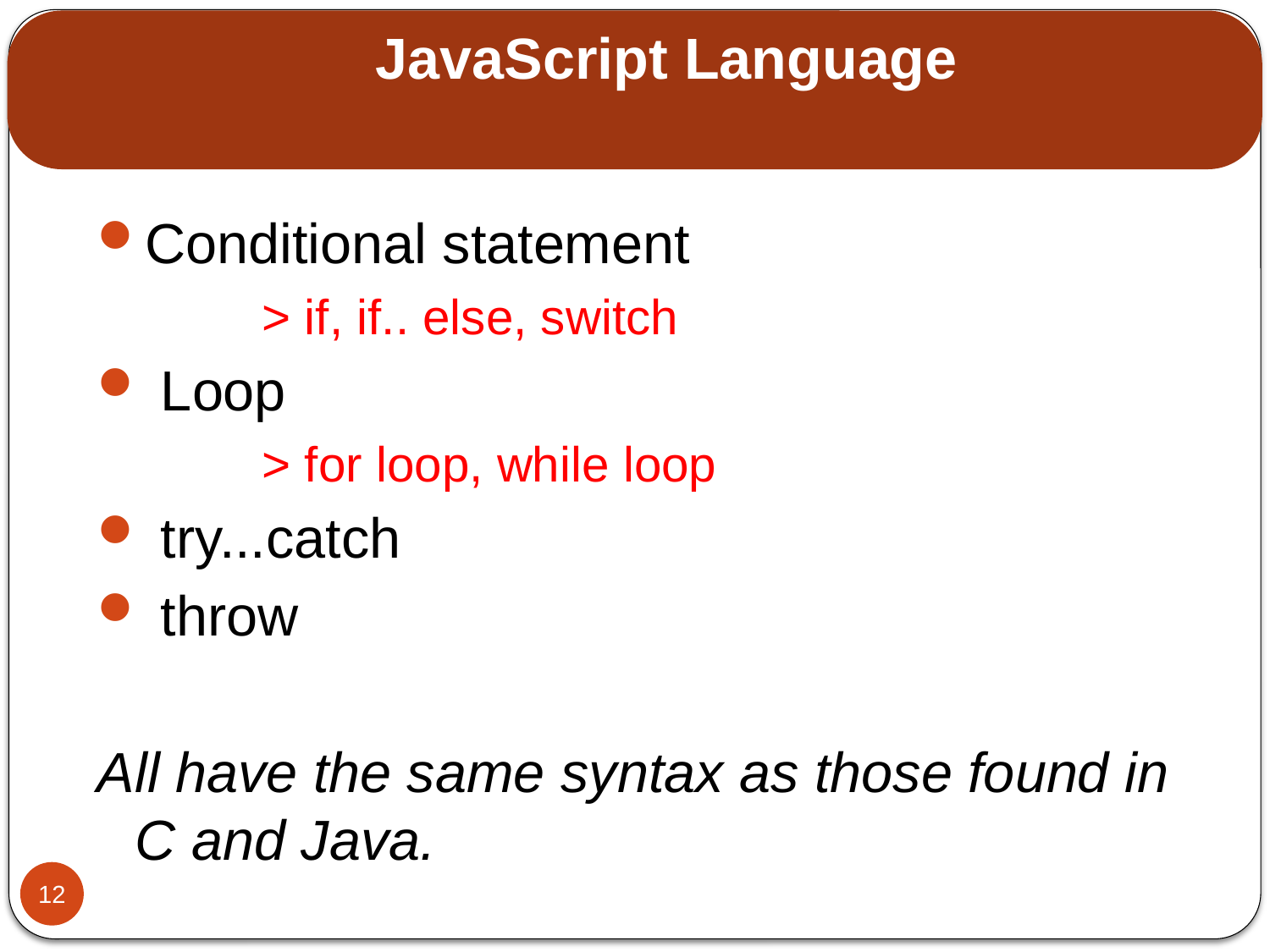

# JavaScript Language
Conditional statement
		> if, if.. else, switch
 Loop
		> for loop, while loop
 try...catch
 throw

All have the same syntax as those found in C and Java.

12